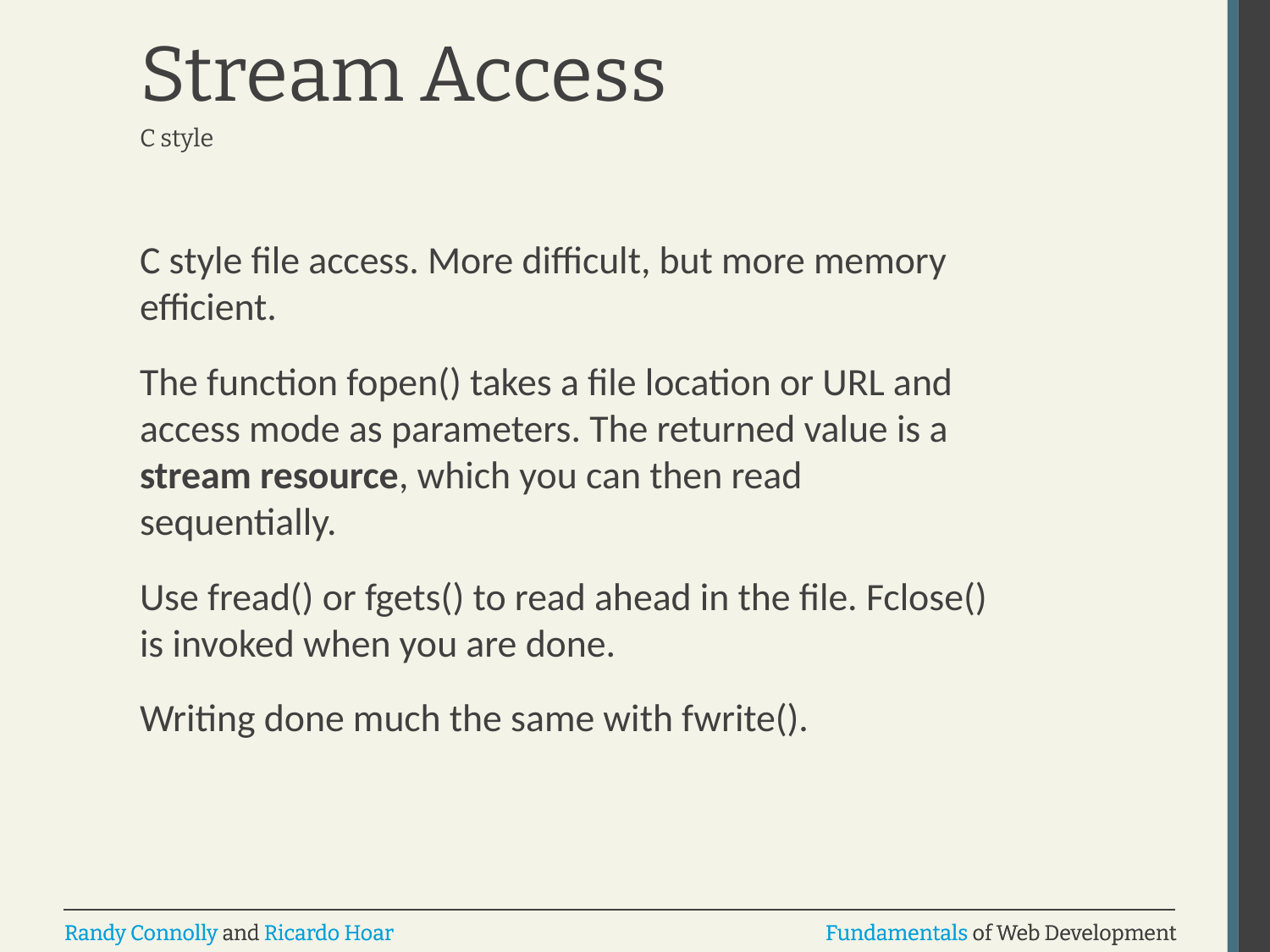

# Stream Access
C style
C style file access. More difficult, but more memory efficient.
The function fopen() takes a file location or URL and access mode as parameters. The returned value is a stream resource, which you can then read sequentially.
Use fread() or fgets() to read ahead in the file. Fclose() is invoked when you are done.
Writing done much the same with fwrite().